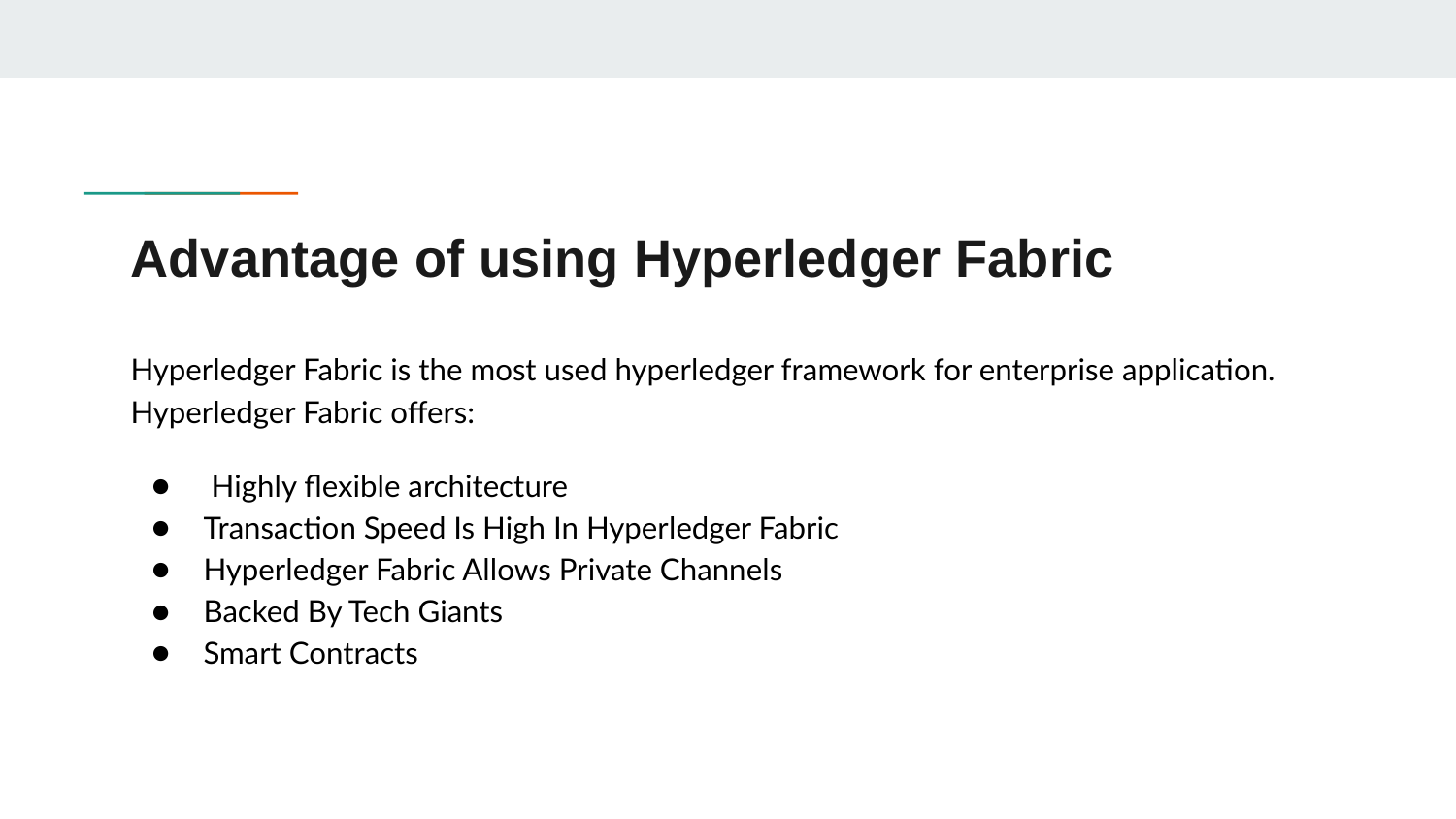

# Advantage of using Hyperledger Fabric
Hyperledger Fabric is the most used hyperledger framework for enterprise application. Hyperledger Fabric offers:
 Highly flexible architecture
Transaction Speed Is High In Hyperledger Fabric
Hyperledger Fabric Allows Private Channels
Backed By Tech Giants
Smart Contracts